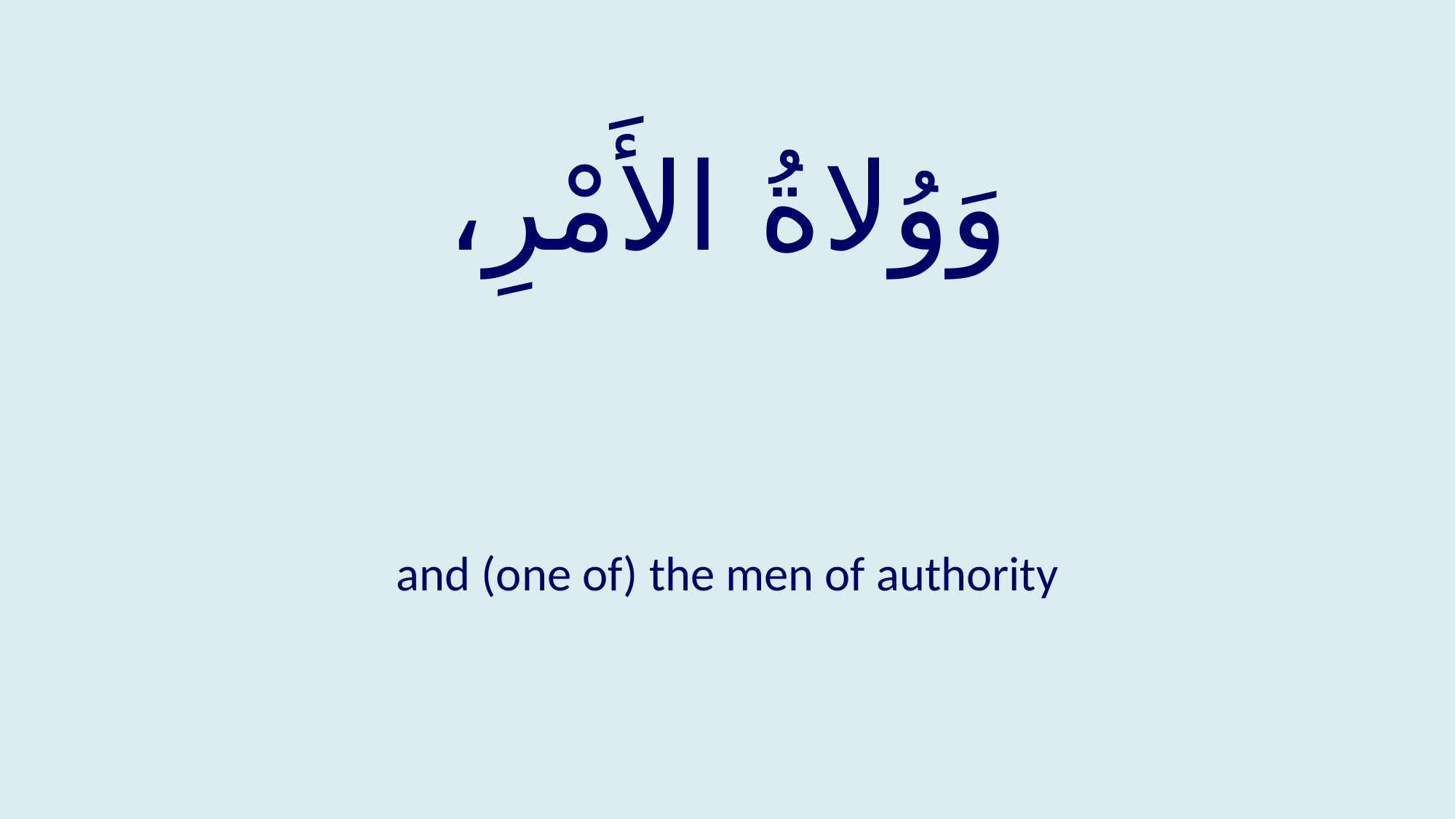

# وَوُلاةُ الأَمْرِ،
and (one of) the men of authority